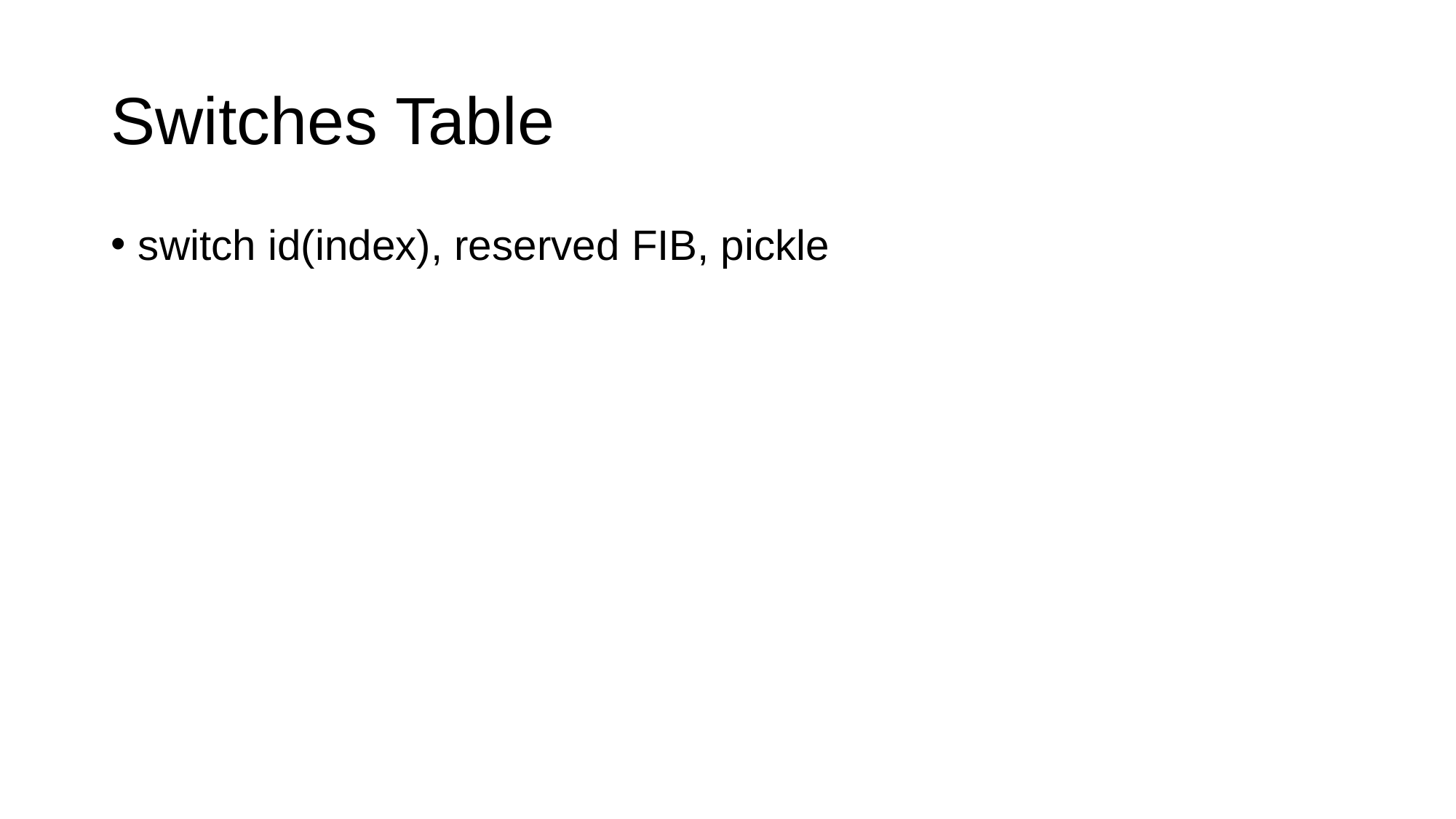

# Switches Table
switch id(index), reserved FIB, pickle